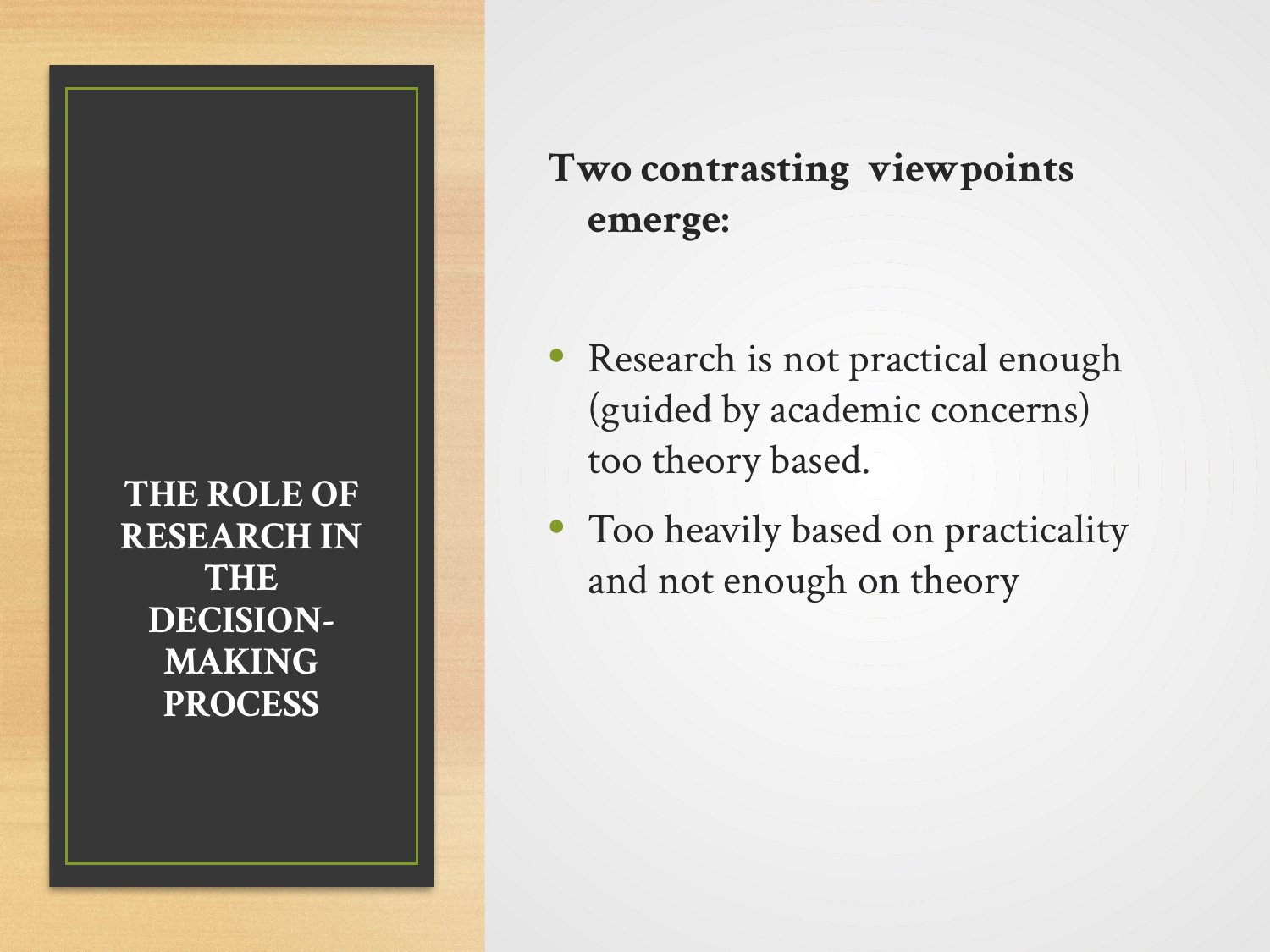

Two contrasting  viewpoints emerge:

Research is not practical enough (guided by academic concerns) too theory based.
Too heavily based on practicality and not enough on theory

# THE ROLE OF RESEARCH IN THE DECISION-MAKING PROCESS